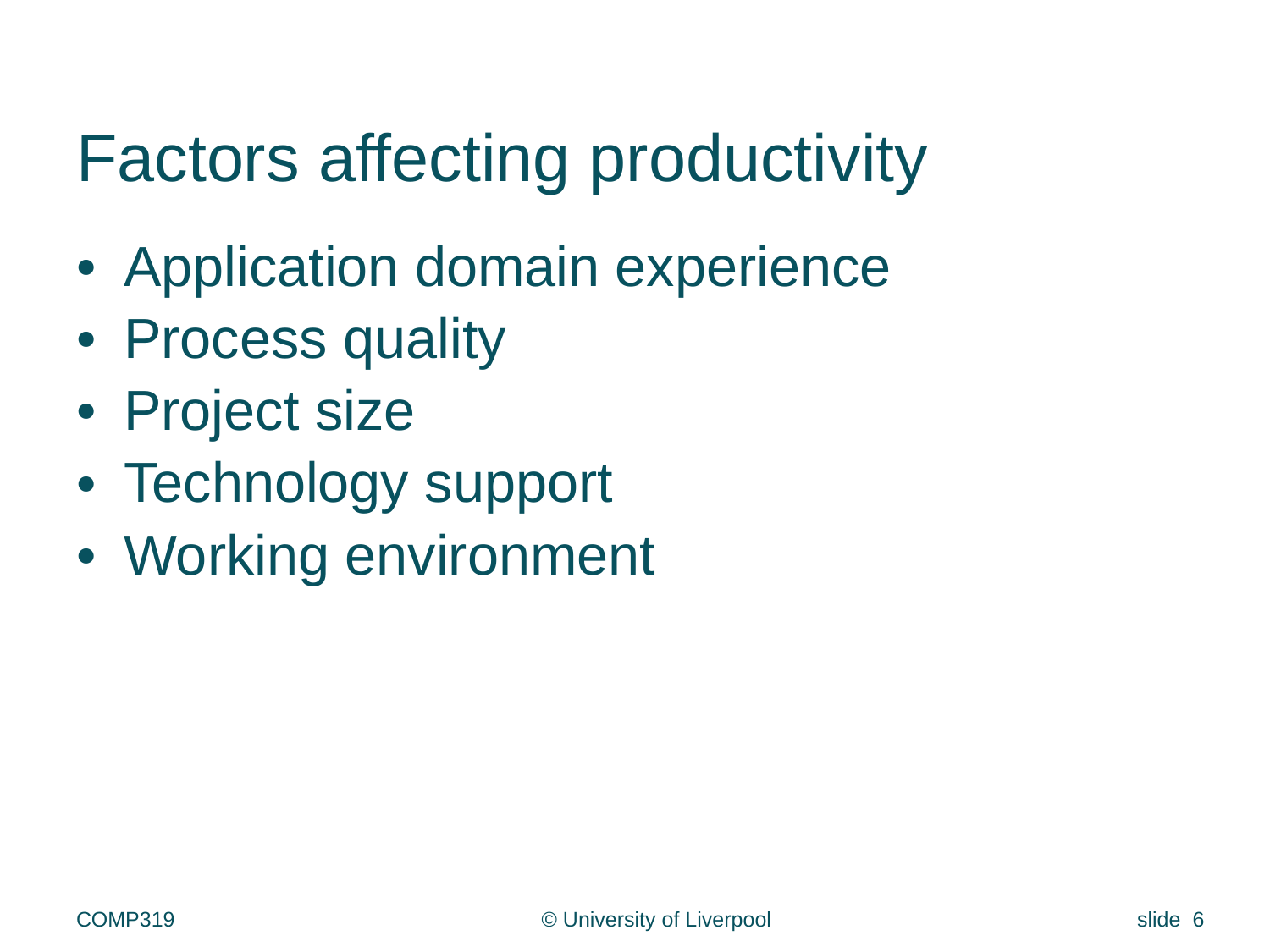

# Factors affecting productivity
Application domain experience
Process quality
Project size
Technology support
Working environment

COMP319
© University of Liverpool
slide  6